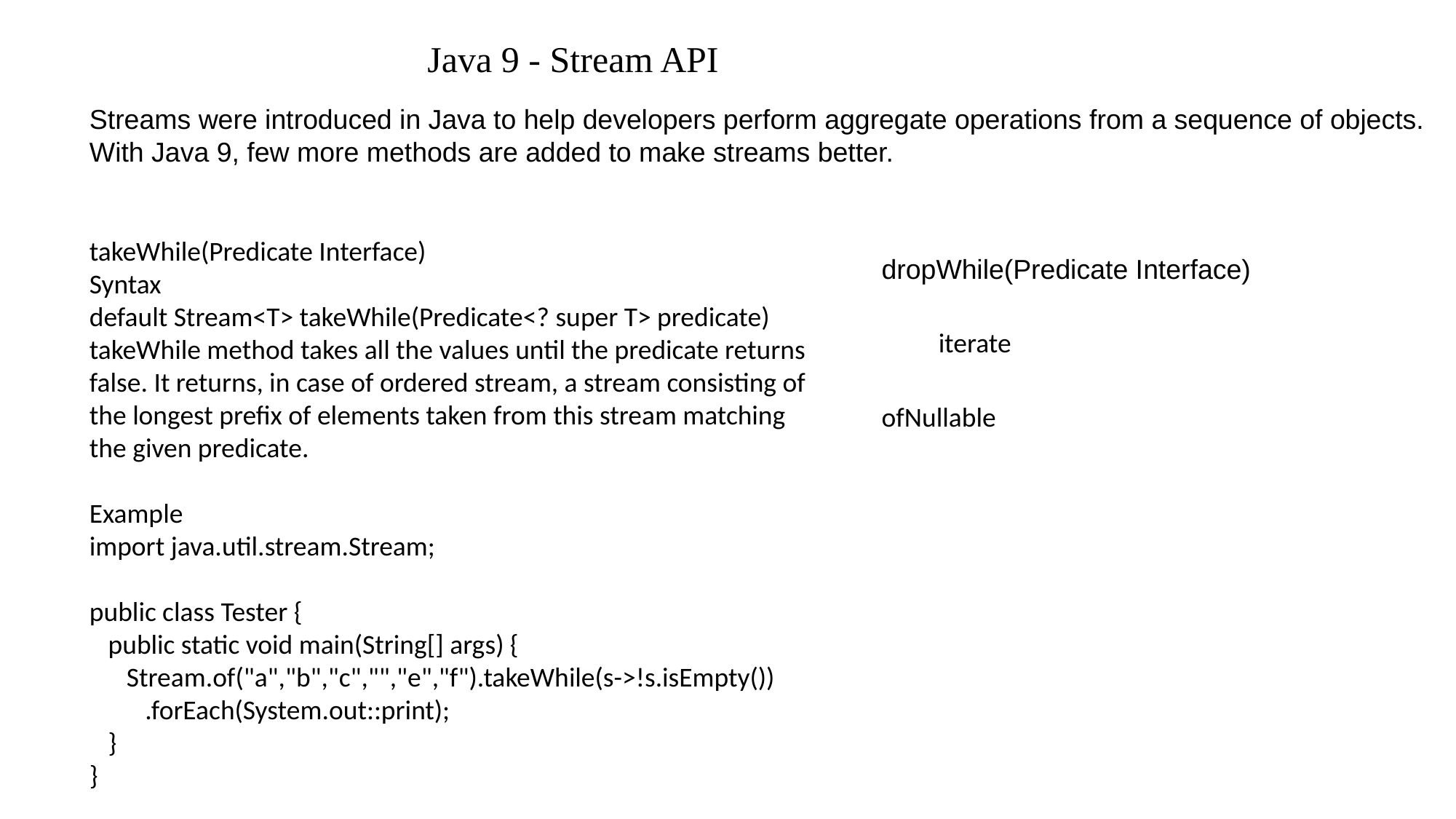

Java 9 - Stream API
Streams were introduced in Java to help developers perform aggregate operations from a sequence of objects. With Java 9, few more methods are added to make streams better.
takeWhile(Predicate Interface)
Syntax
default Stream<T> takeWhile(Predicate<? super T> predicate)
takeWhile method takes all the values until the predicate returns false. It returns, in case of ordered stream, a stream consisting of the longest prefix of elements taken from this stream matching the given predicate.

Example
import java.util.stream.Stream;

public class Tester {
   public static void main(String[] args) {
      Stream.of("a","b","c","","e","f").takeWhile(s->!s.isEmpty())
         .forEach(System.out::print);
   }
}
dropWhile(Predicate Interface)
iterate
ofNullable